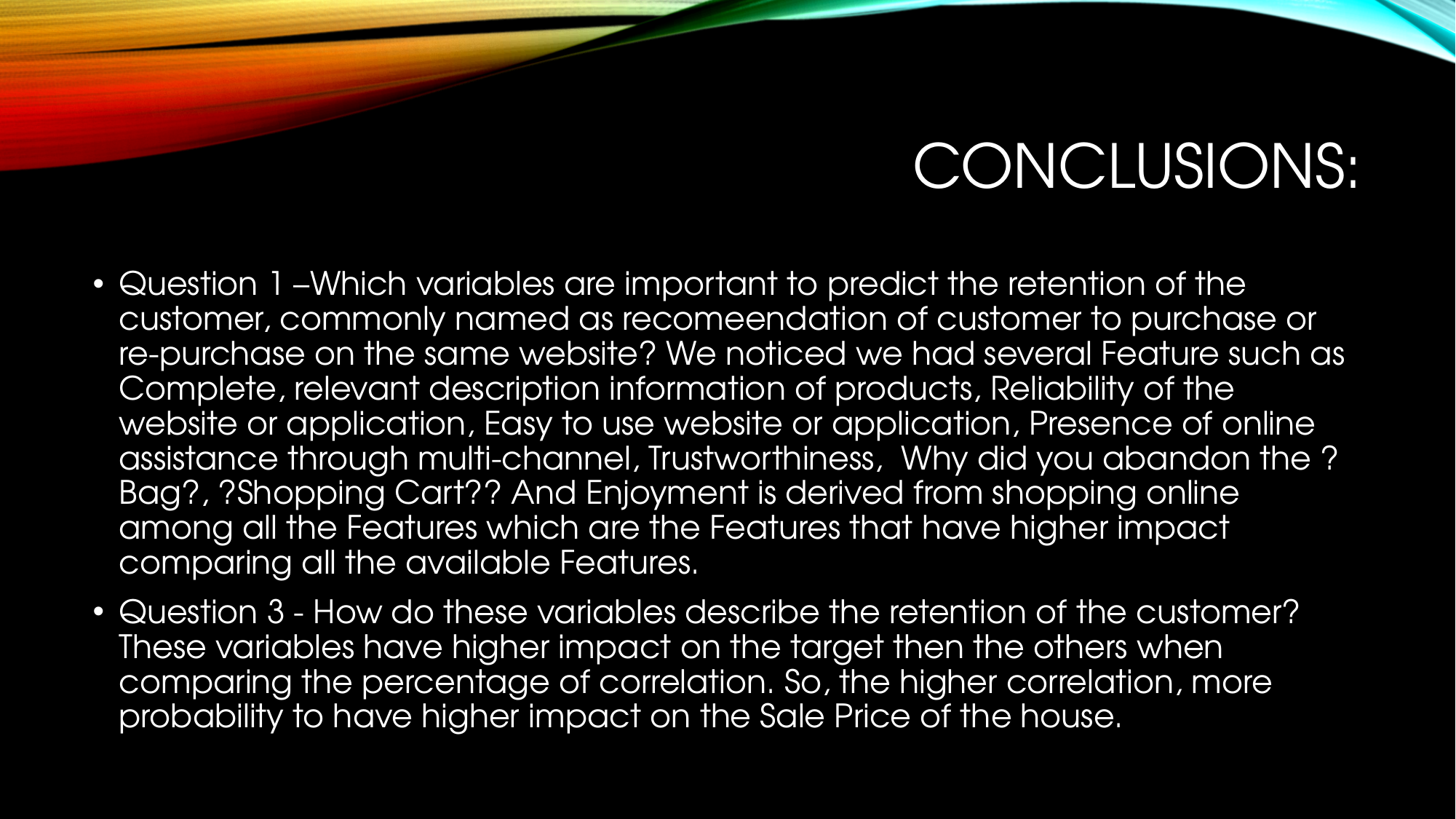

# Conclusions:
Question 1 –Which variables are important to predict the retention of the customer, commonly named as recomeendation of customer to purchase or re-purchase on the same website? We noticed we had several Feature such as Complete, relevant description information of products, Reliability of the website or application, Easy to use website or application, Presence of online assistance through multi-channel, Trustworthiness,  Why did you abandon the ?Bag?, ?Shopping Cart?? And Enjoyment is derived from shopping online among all the Features which are the Features that have higher impact comparing all the available Features.
Question 3 - How do these variables describe the retention of the customer? These variables have higher impact on the target then the others when comparing the percentage of correlation. So, the higher correlation, more probability to have higher impact on the Sale Price of the house.